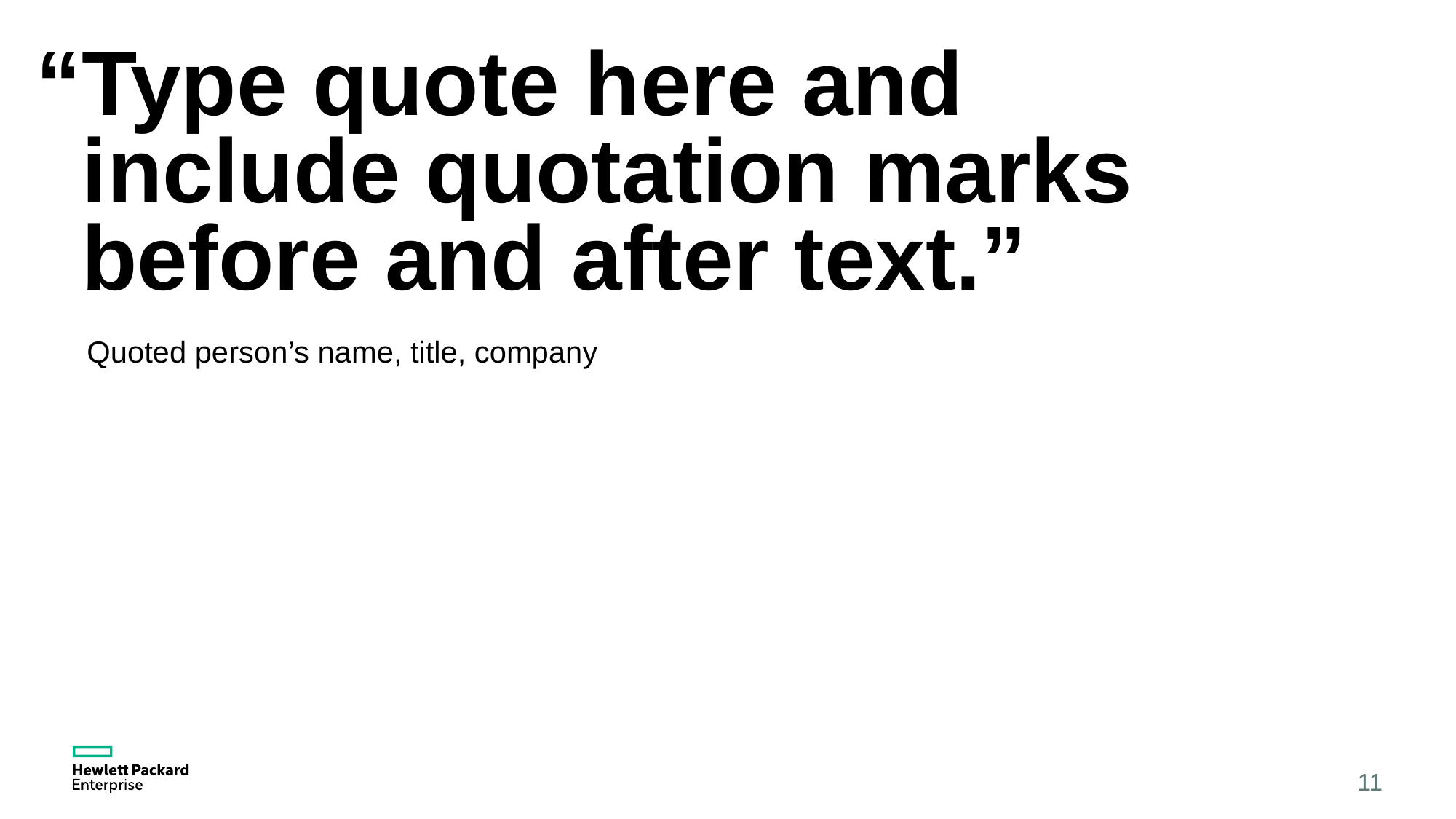

# “Type quote here and include quotation marks before and after text.”
Quoted person’s name, title, company
11